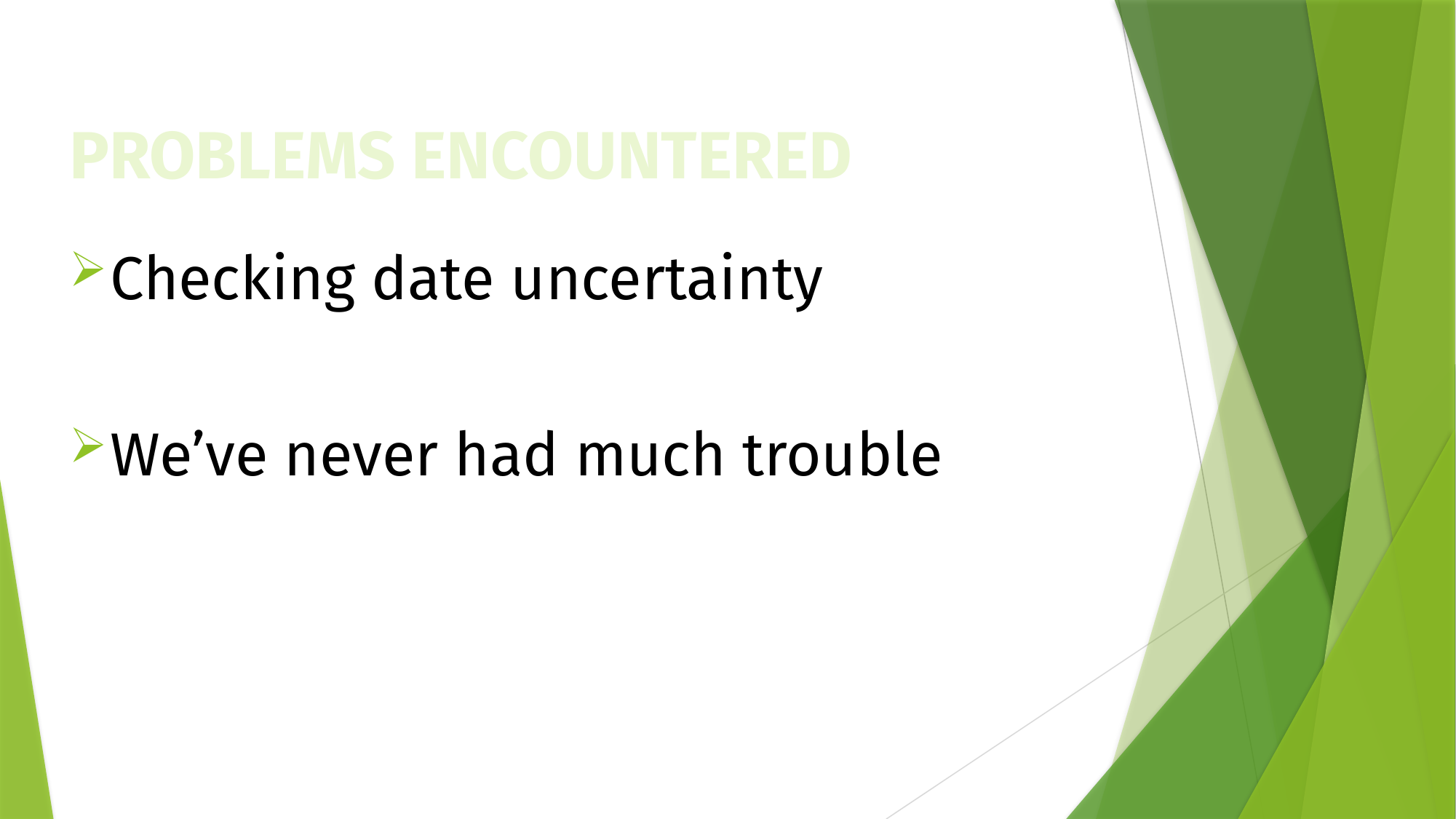

PROBLEMS ENCOUNTERED
Checking date uncertainty

We’ve never had much trouble